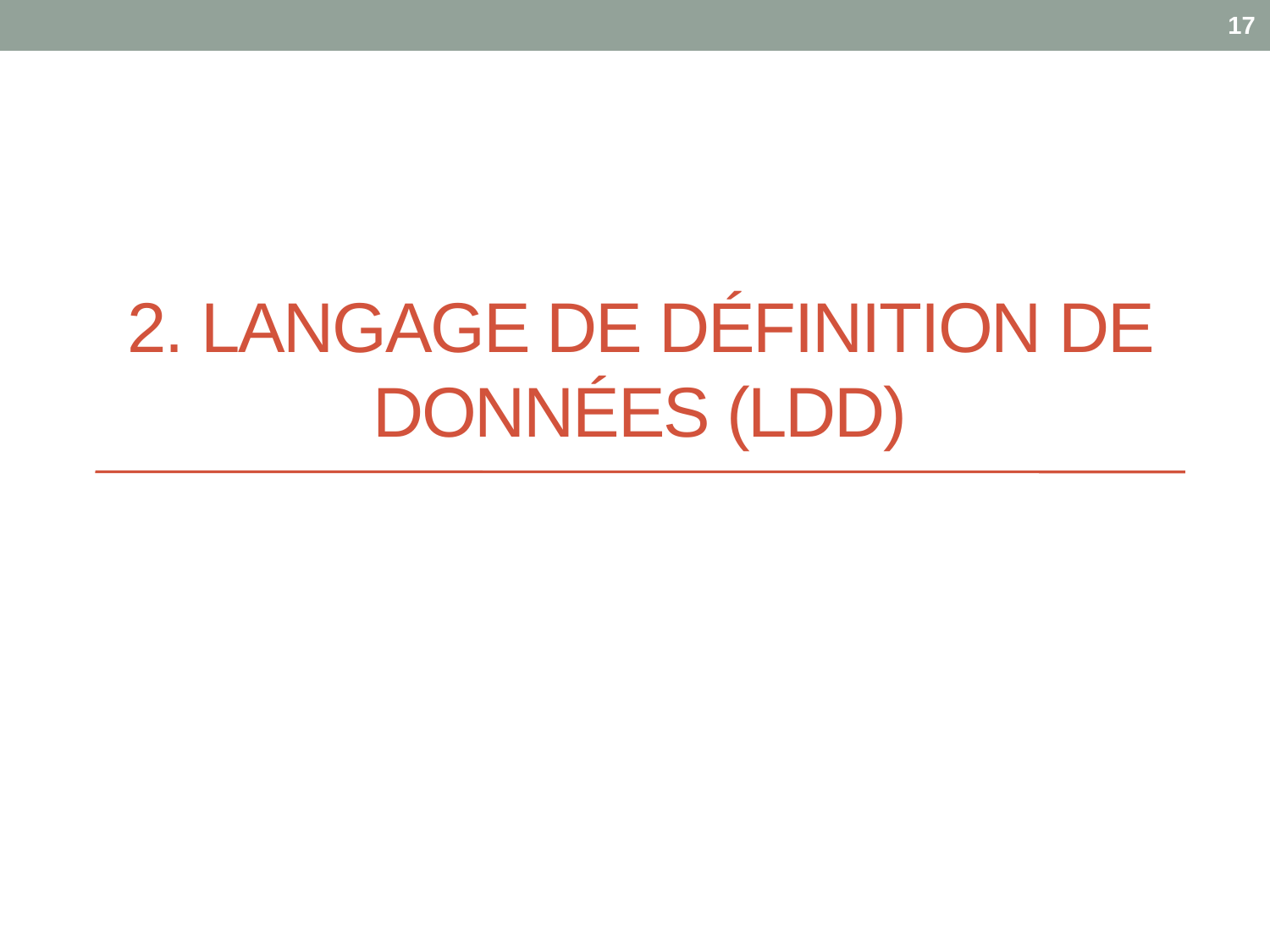

17
# 2. Langage de Définition de Données (LDD)